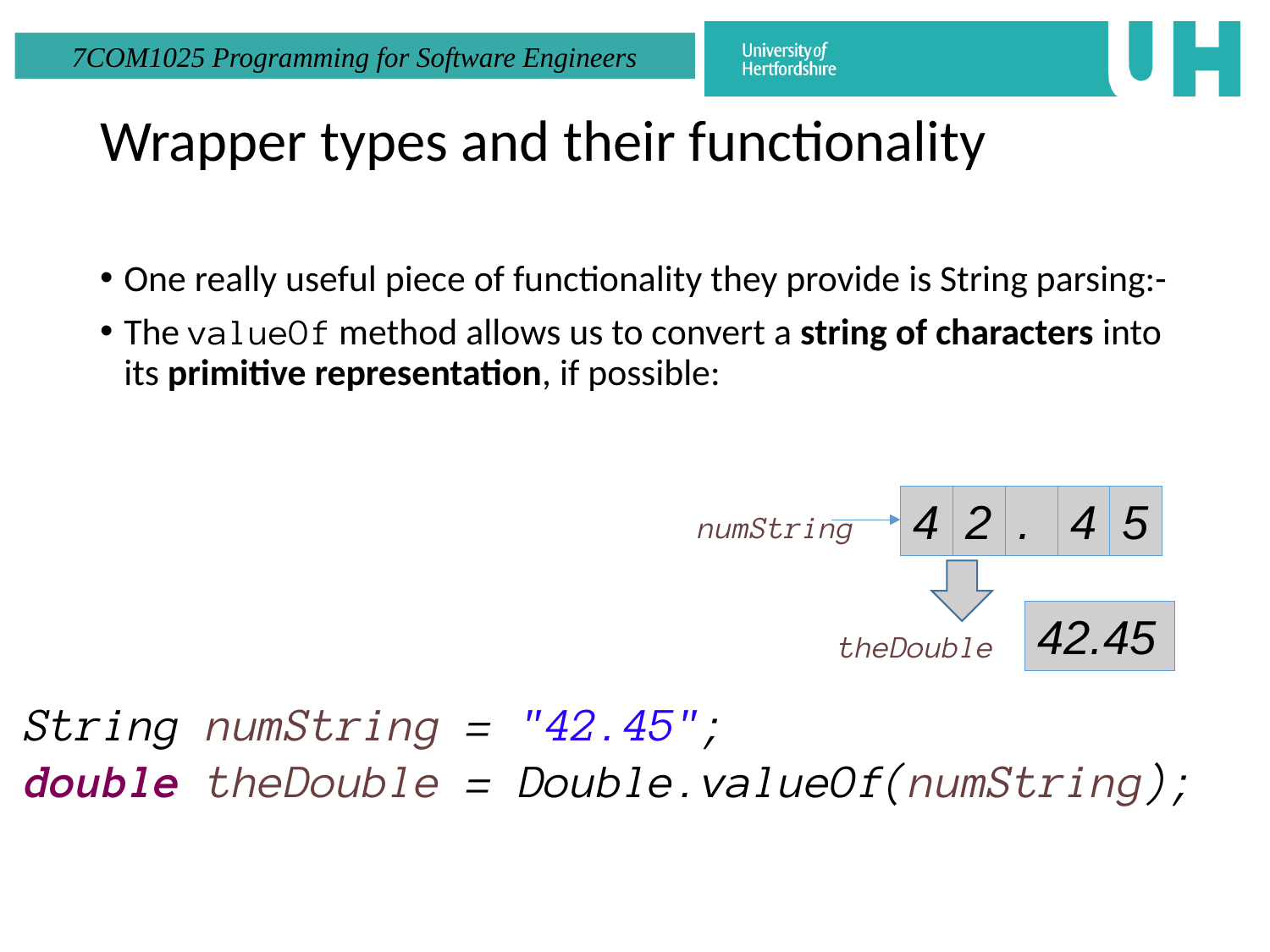

# Wrapper types and their functionality
One really useful piece of functionality they provide is String parsing:-
The valueOf method allows us to convert a string of characters into its primitive representation, if possible:

4
.
4
5
2
numString

42.45
theDouble
String numString = "42.45";
double theDouble = Double.valueOf(numString);